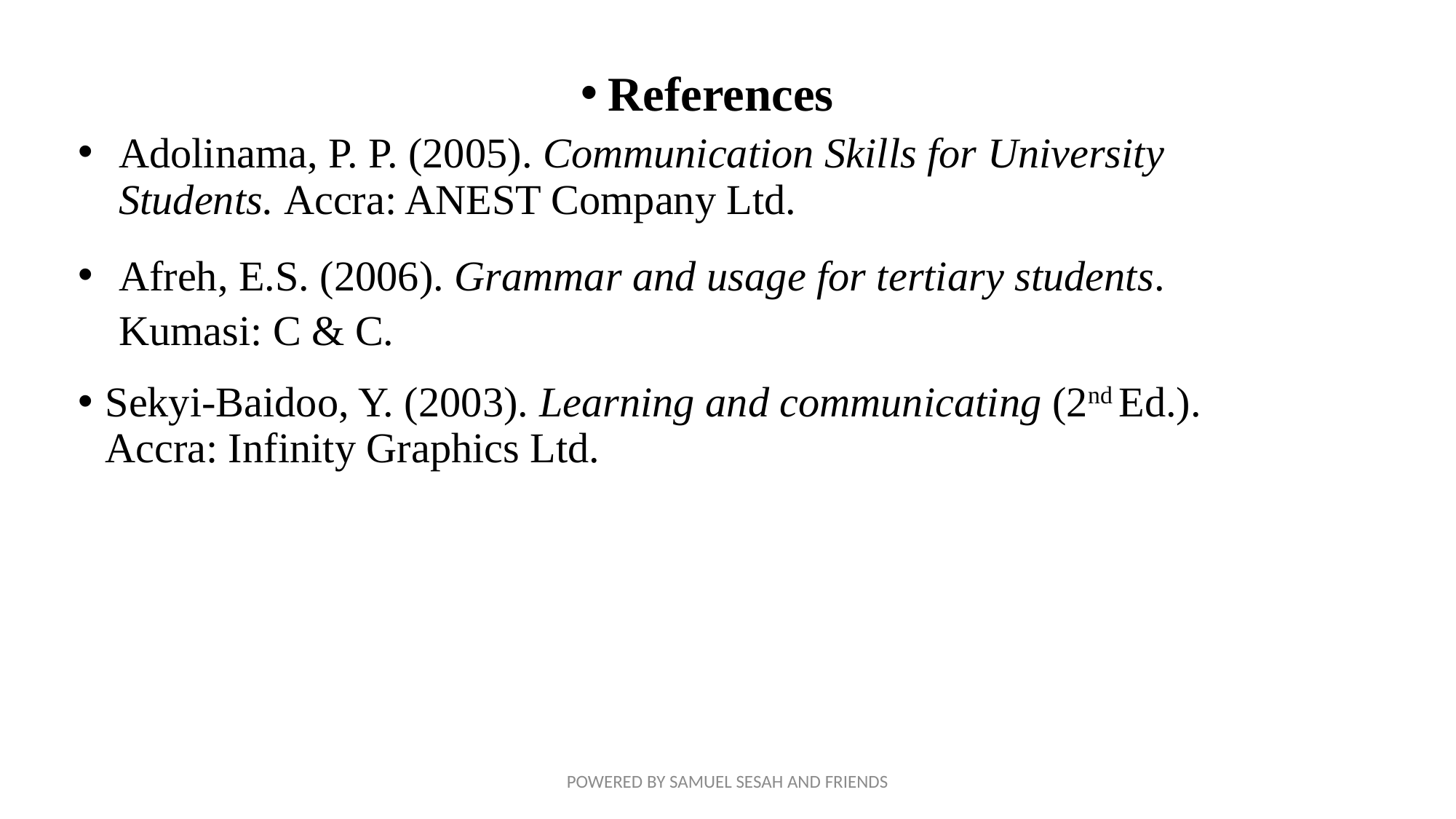

References
Adolinama, P. P. (2005). Communication Skills for University Students. Accra: ANEST Company Ltd.
Afreh, E.S. (2006). Grammar and usage for tertiary students. Kumasi: C & C.
Sekyi-Baidoo, Y. (2003). Learning and communicating (2nd Ed.). Accra: Infinity Graphics Ltd.
POWERED BY SAMUEL SESAH AND FRIENDS